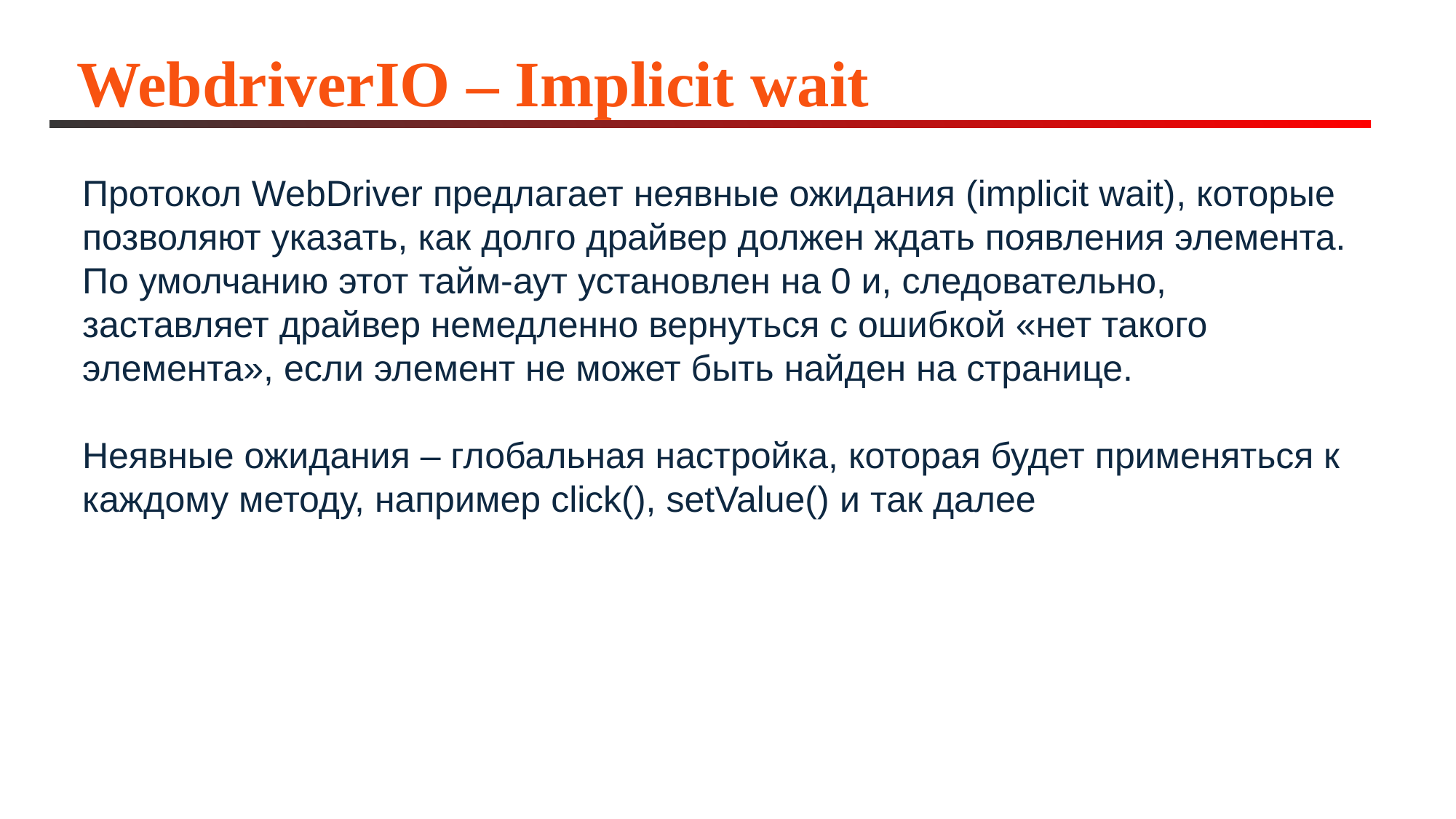

# WebdriverIO – Implicit wait

Протокол WebDriver предлагает неявные ожидания (implicit wait), которые позволяют указать, как долго драйвер должен ждать появления элемента. По умолчанию этот тайм-аут установлен на 0 и, следовательно, заставляет драйвер немедленно вернуться с ошибкой «нет такого элемента», если элемент не может быть найден на странице.

Неявные ожидания – глобальная настройка, которая будет применяться к каждому методу, например click(), setValue() и так далее